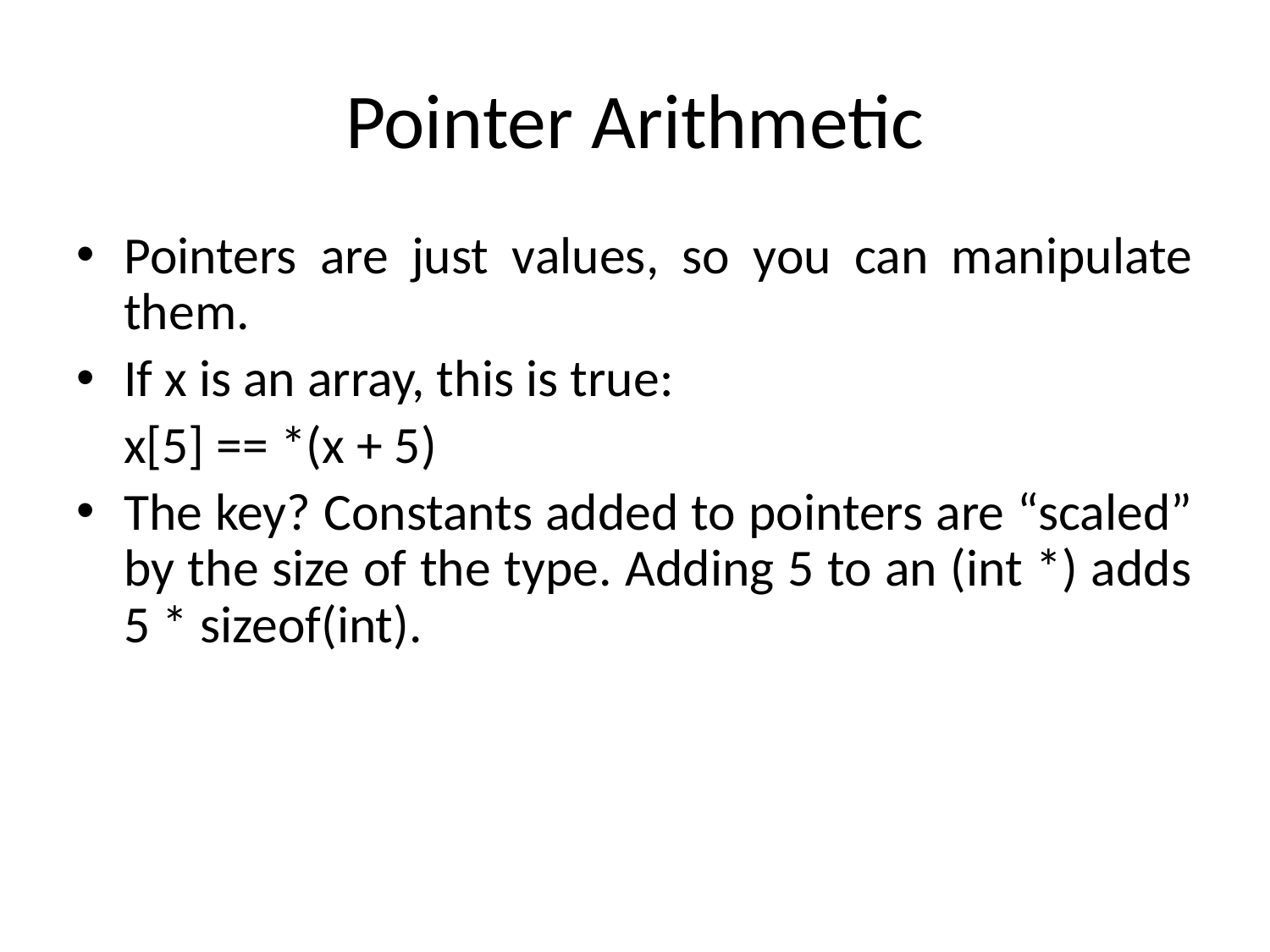

# Pointer Arithmetic
Pointers are just values, so you can manipulate them.
If x is an array, this is true:
    x[5] == *(x + 5)
The key? Constants added to pointers are “scaled” by the size of the type. Adding 5 to an (int *) adds 5 * sizeof(int).